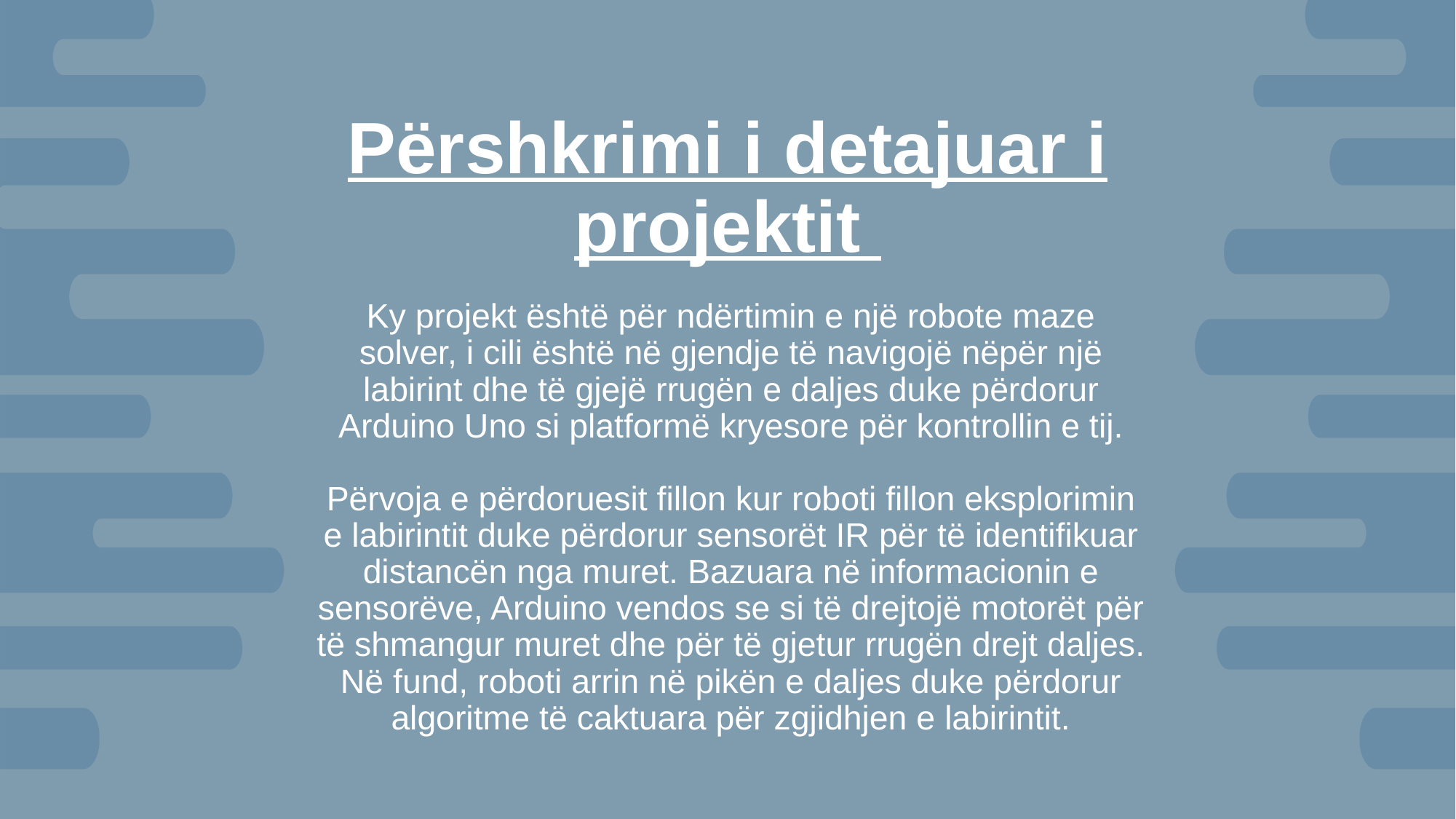

# Përshkrimi i detajuar i projektit
Ky projekt është për ndërtimin e një robote maze solver, i cili është në gjendje të navigojë nëpër një labirint dhe të gjejë rrugën e daljes duke përdorur Arduino Uno si platformë kryesore për kontrollin e tij.
Përvoja e përdoruesit fillon kur roboti fillon eksplorimin e labirintit duke përdorur sensorët IR për të identifikuar distancën nga muret. Bazuara në informacionin e sensorëve, Arduino vendos se si të drejtojë motorët për të shmangur muret dhe për të gjetur rrugën drejt daljes. Në fund, roboti arrin në pikën e daljes duke përdorur algoritme të caktuara për zgjidhjen e labirintit.